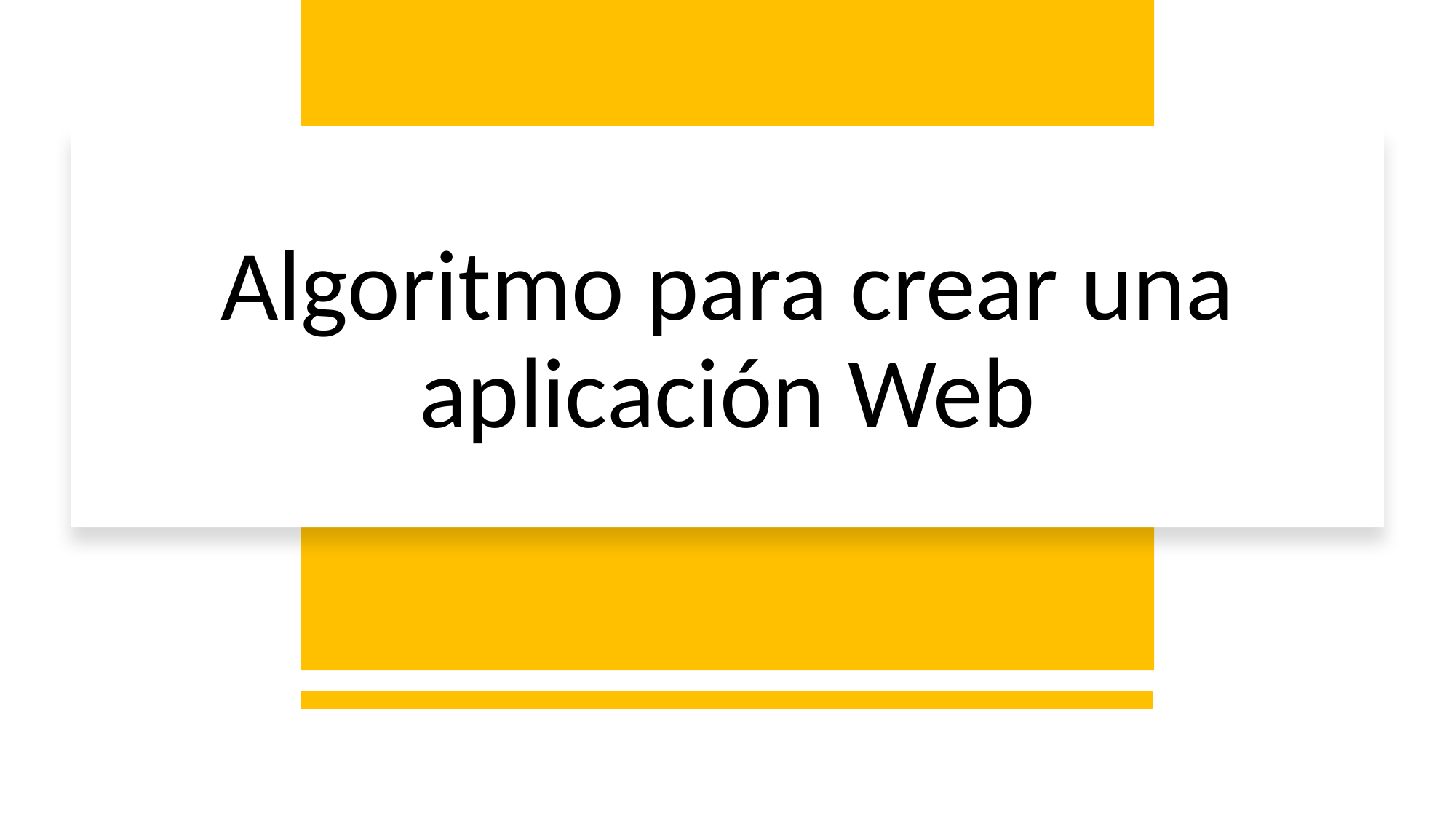

# Algoritmo para crear una aplicación Web